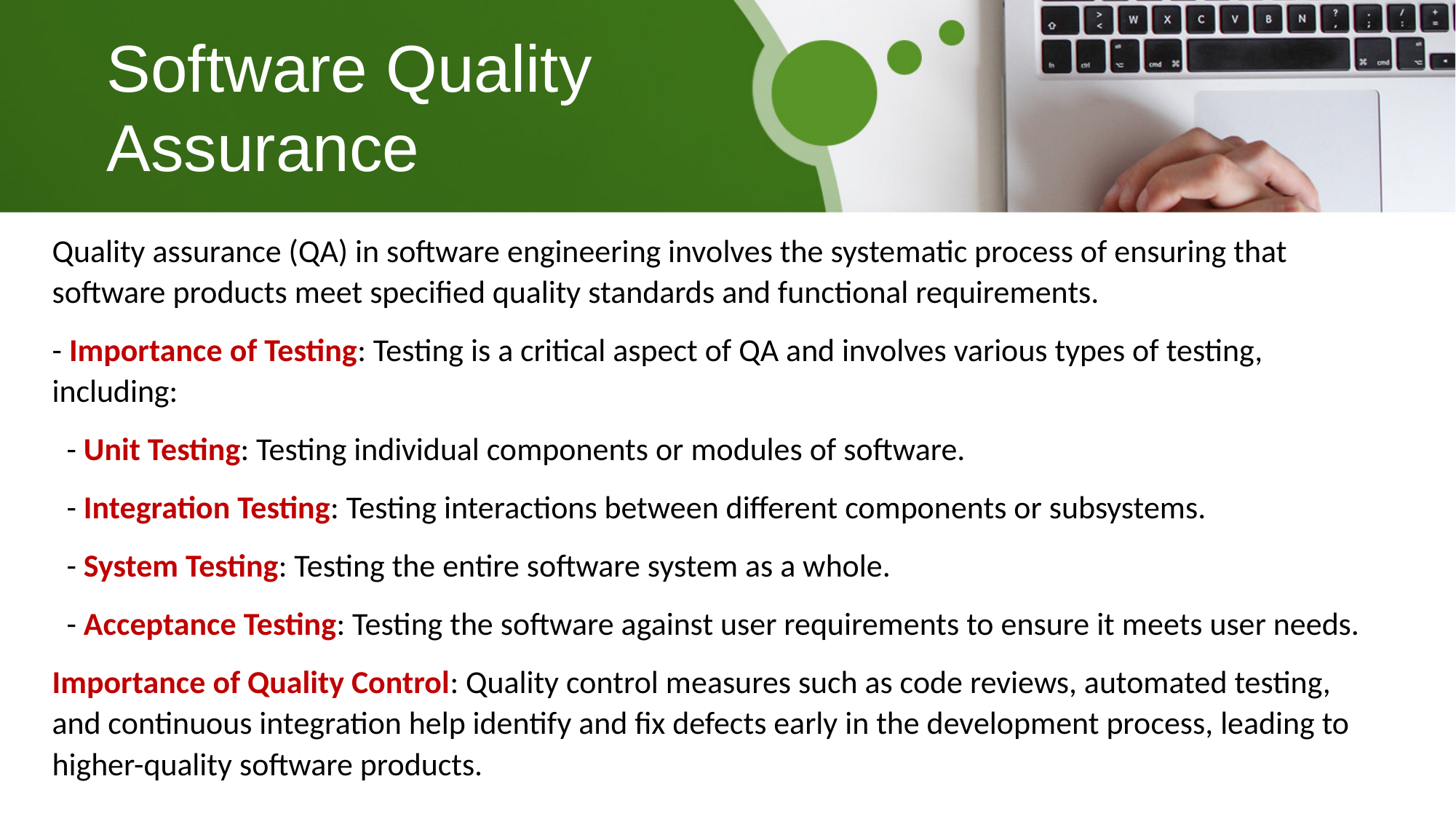

# Software Quality Assurance
Quality assurance (QA) in software engineering involves the systematic process of ensuring that software products meet specified quality standards and functional requirements.
- Importance of Testing: Testing is a critical aspect of QA and involves various types of testing, including:
  - Unit Testing: Testing individual components or modules of software.
  - Integration Testing: Testing interactions between different components or subsystems.
  - System Testing: Testing the entire software system as a whole.
  - Acceptance Testing: Testing the software against user requirements to ensure it meets user needs.
Importance of Quality Control: Quality control measures such as code reviews, automated testing, and continuous integration help identify and fix defects early in the development process, leading to higher-quality software products.